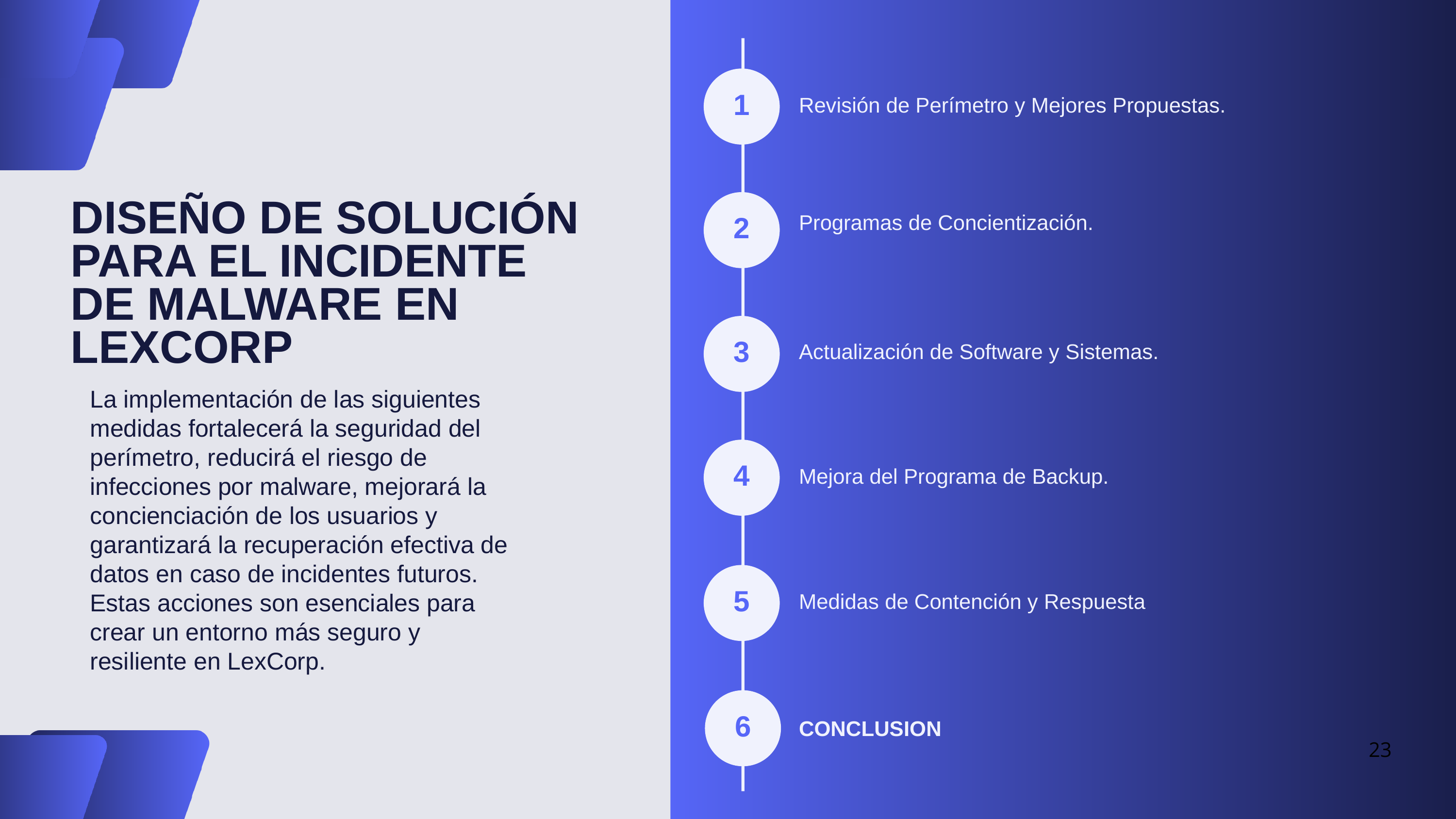

1
Revisión de Perímetro y Mejores Propuestas.

DISEÑO DE SOLUCIÓN PARA EL INCIDENTE DE MALWARE EN LEXCORP

Programas de Concientización.

2

3
Actualización de Software y Sistemas.

La implementación de las siguientes medidas fortalecerá la seguridad del perímetro, reducirá el riesgo de infecciones por malware, mejorará la concienciación de los usuarios y garantizará la recuperación efectiva de datos en caso de incidentes futuros. Estas acciones son esenciales para crear un entorno más seguro y resiliente en LexCorp.

4
Mejora del Programa de Backup.

5
Medidas de Contención y Respuesta

6
CONCLUSION

23